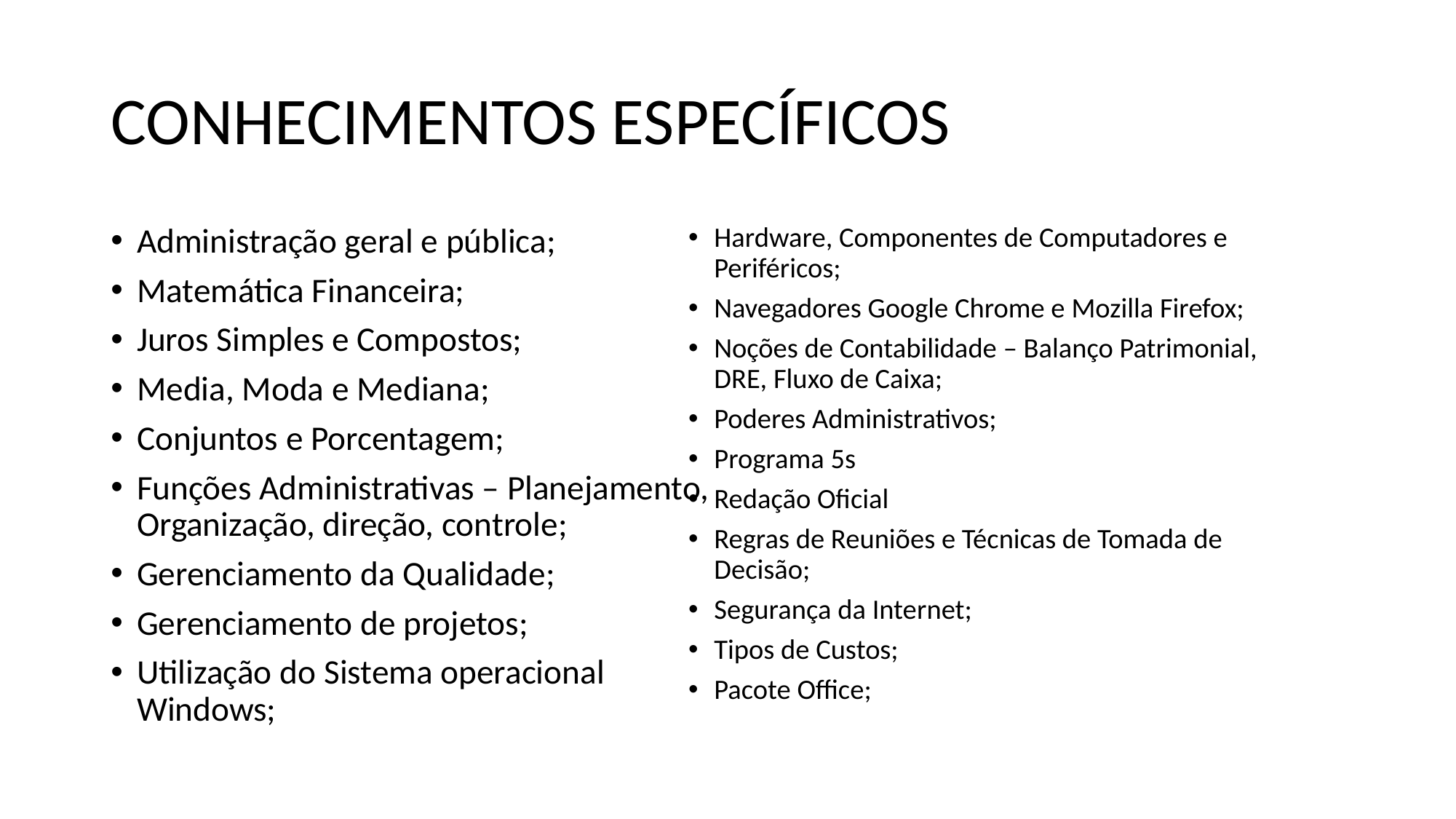

# CONHECIMENTOS ESPECÍFICOS
Administração geral e pública;
Matemática Financeira;
Juros Simples e Compostos;
Media, Moda e Mediana;
Conjuntos e Porcentagem;
Funções Administrativas – Planejamento, Organização, direção, controle;
Gerenciamento da Qualidade;
Gerenciamento de projetos;
Utilização do Sistema operacional Windows;
Hardware, Componentes de Computadores e Periféricos;
Navegadores Google Chrome e Mozilla Firefox;
Noções de Contabilidade – Balanço Patrimonial, DRE, Fluxo de Caixa;
Poderes Administrativos;
Programa 5s
Redação Oficial
Regras de Reuniões e Técnicas de Tomada de Decisão;
Segurança da Internet;
Tipos de Custos;
Pacote Office;